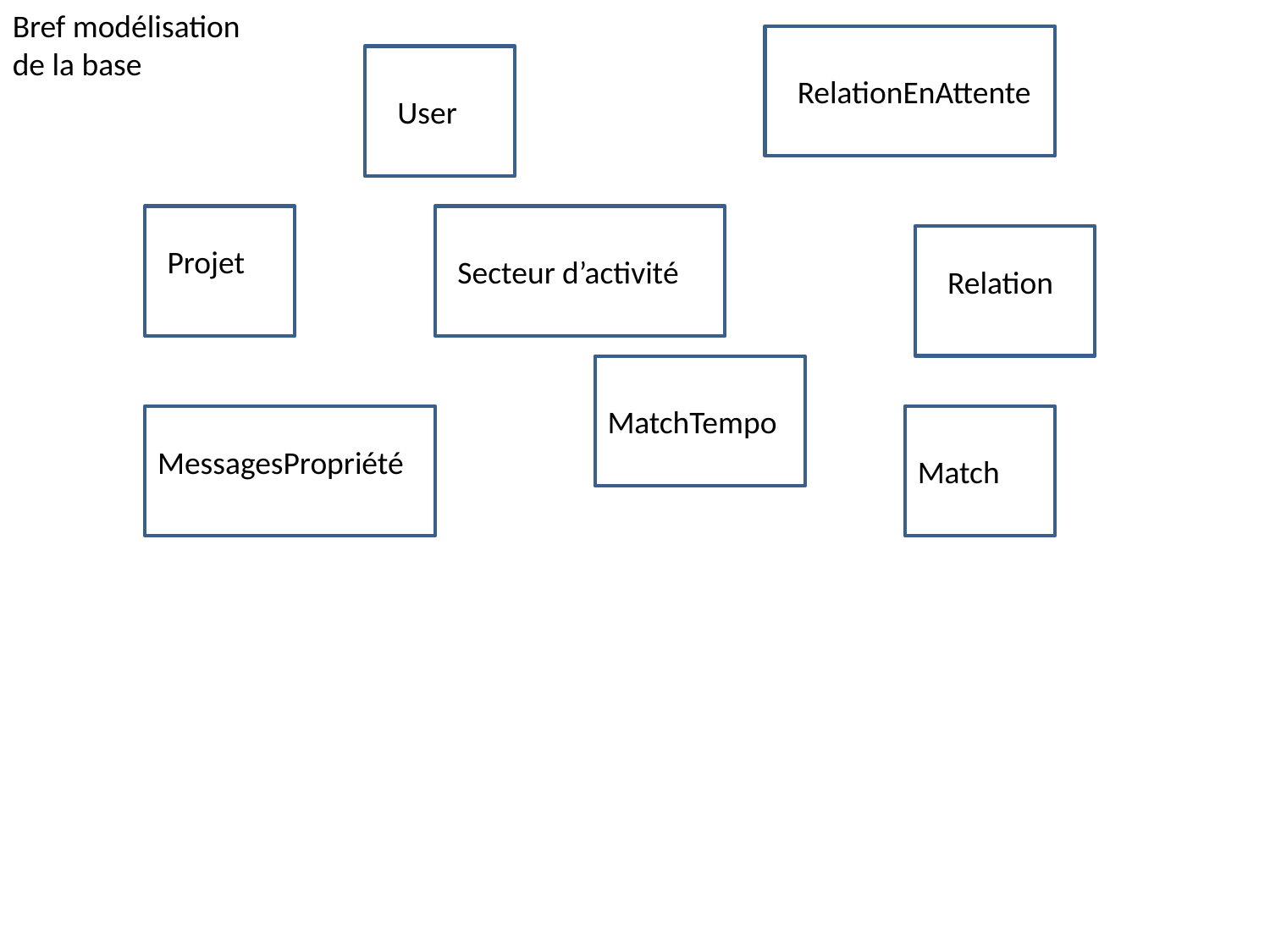

Bref modélisation de la base

RelationEnAttente
User

Projet
Secteur d’activité
Relation

MatchTempo

MessagesPropriété
Match